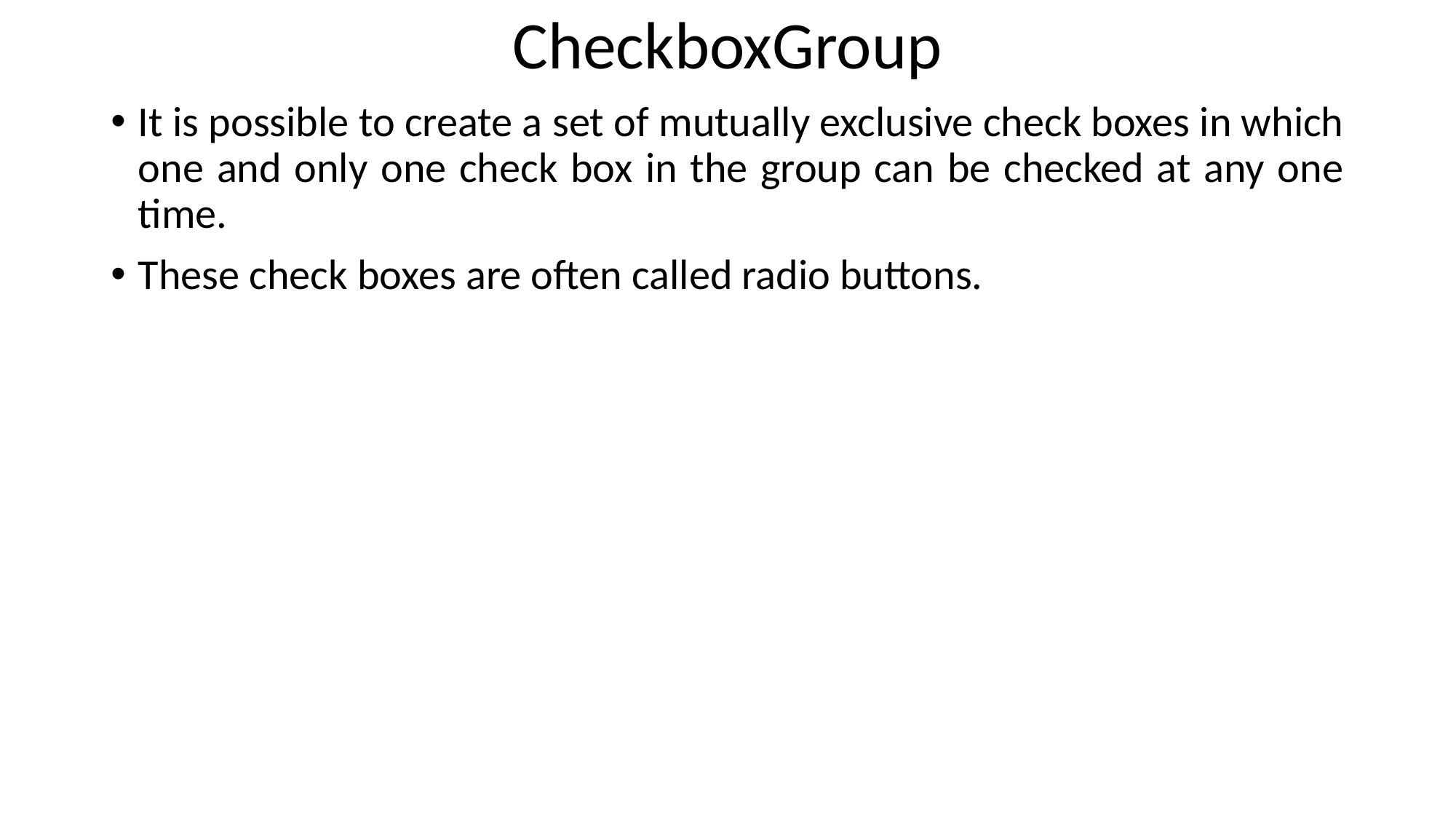

# CheckboxGroup
It is possible to create a set of mutually exclusive check boxes in which one and only one check box in the group can be checked at any one time.
These check boxes are often called radio buttons.